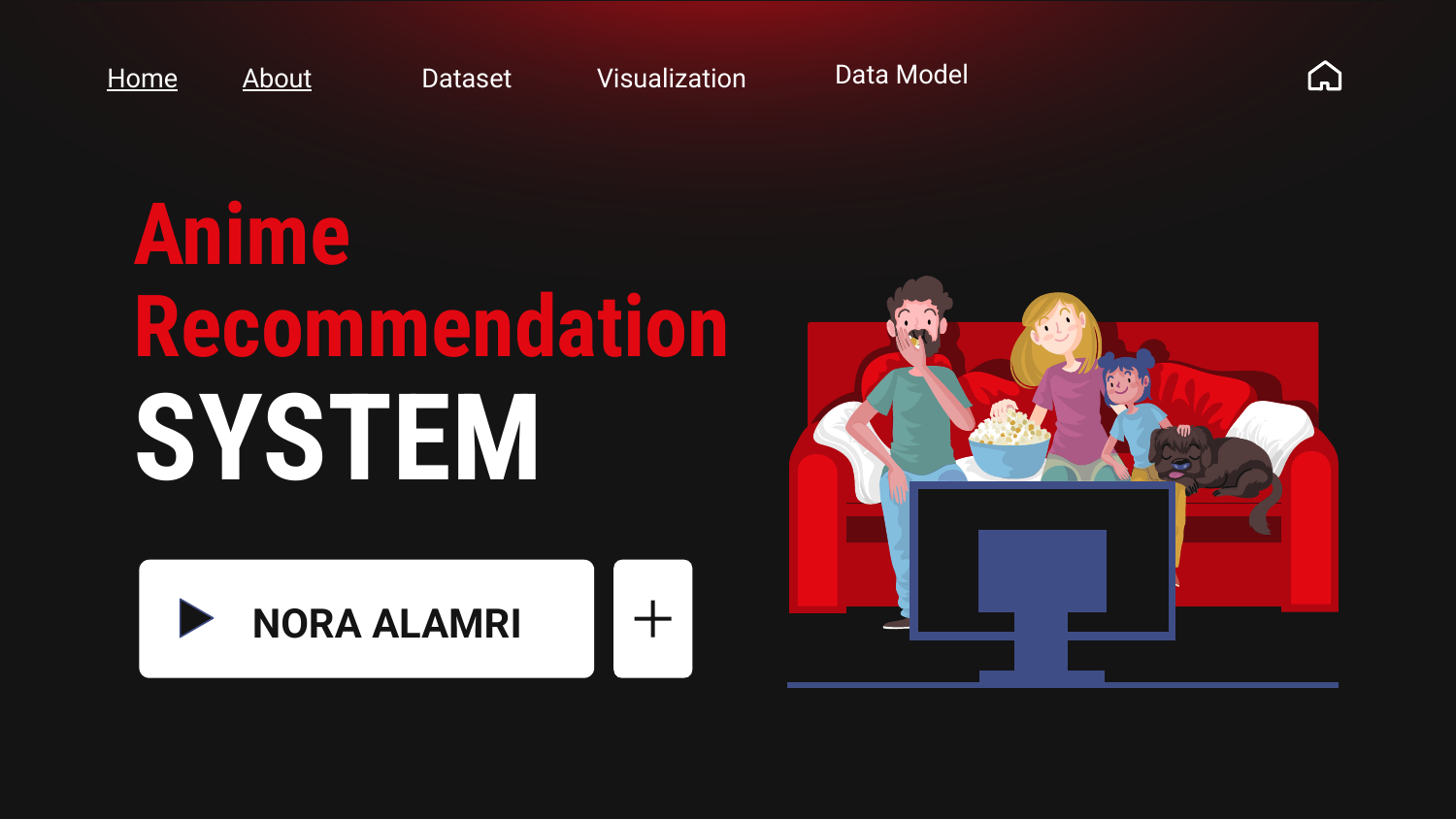

Home
About
Dataset
Visualization
Data Model

# Anime Recommendation SYSTEM

NORA ALAMRI